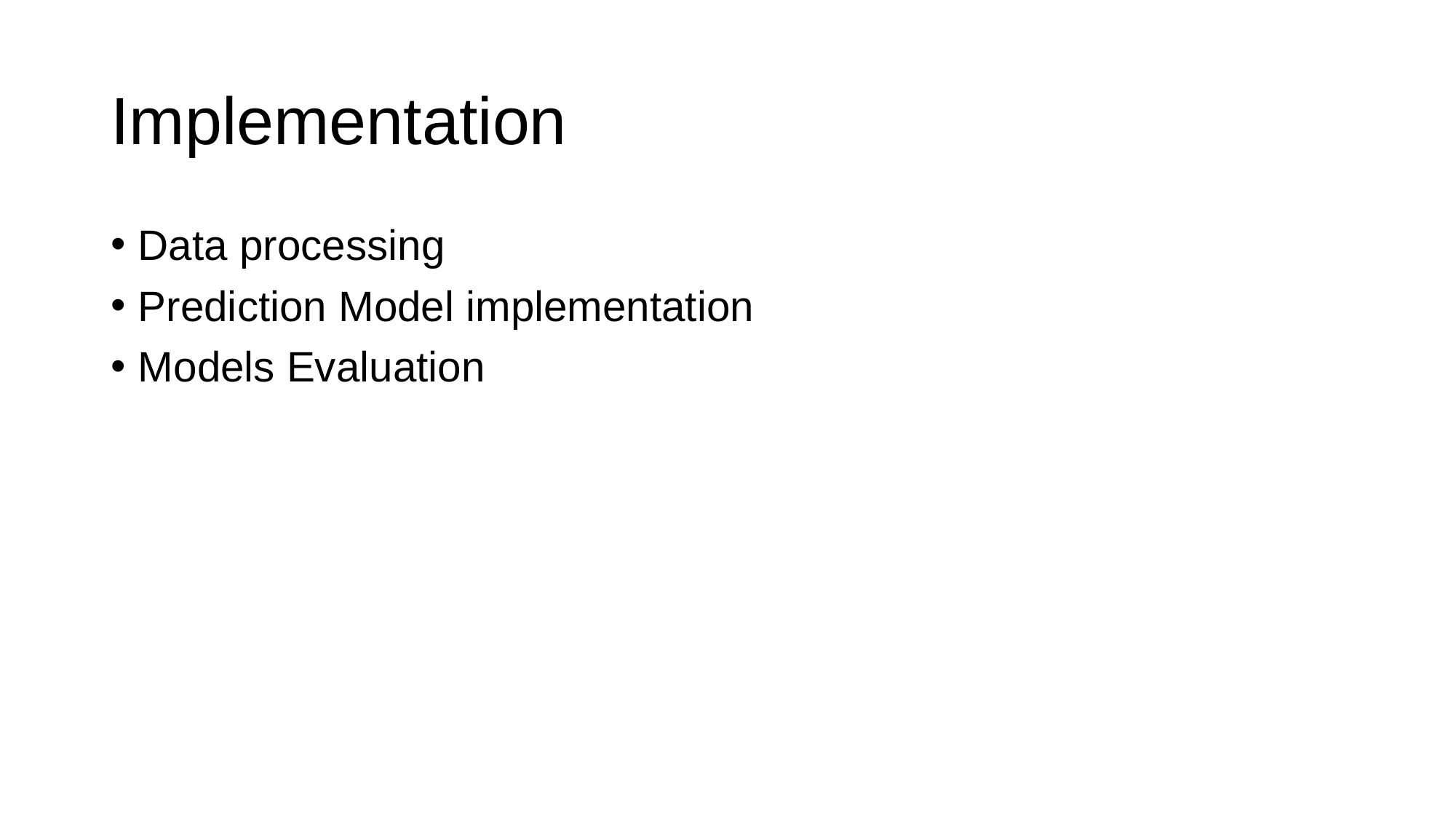

# Implementation
Data processing
Prediction Model implementation
Models Evaluation